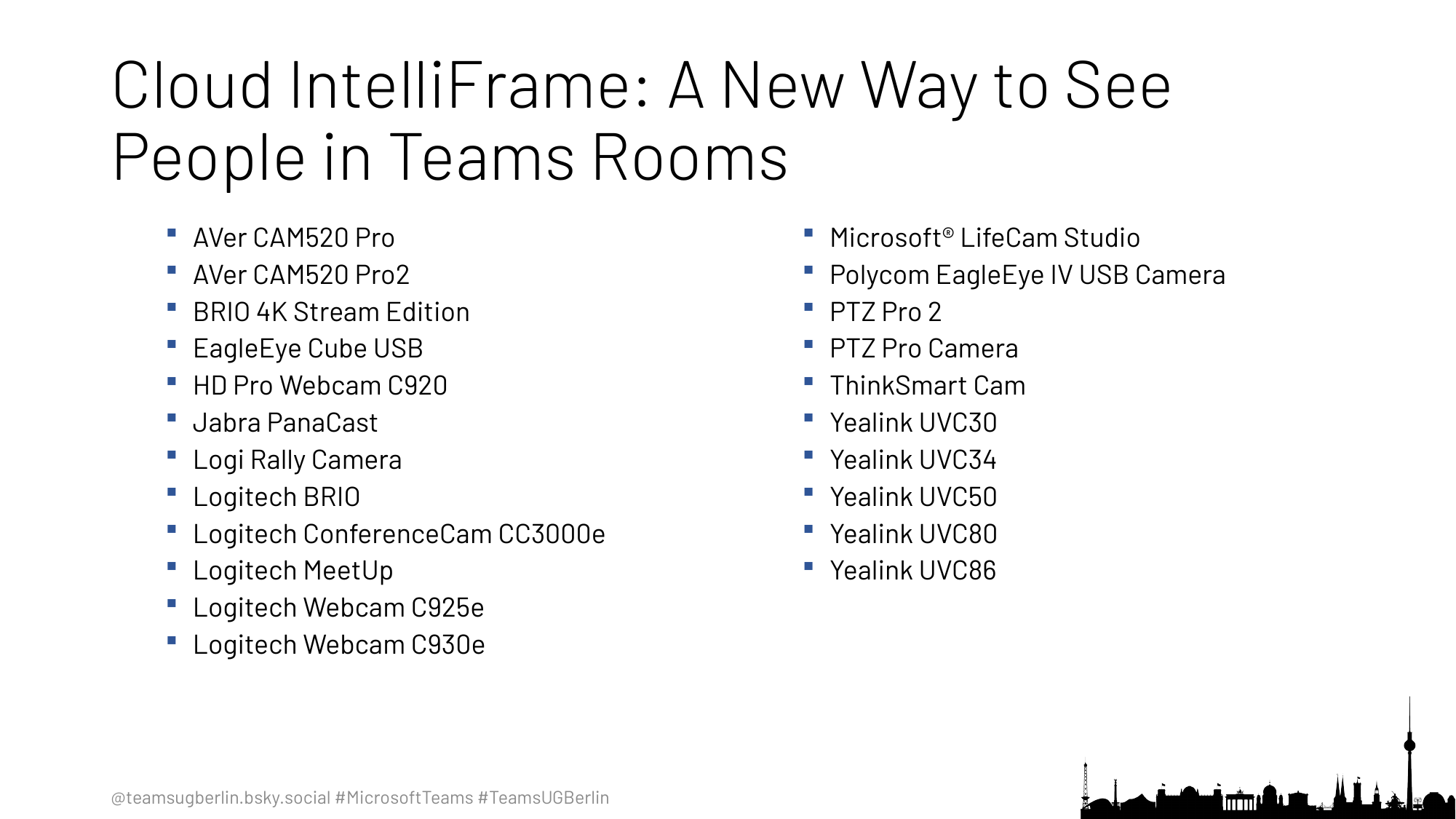

# Cloud IntelliFrame: A New Way to See People in Teams Rooms
AVer CAM520 Pro
AVer CAM520 Pro2
BRIO 4K Stream Edition
EagleEye Cube USB
HD Pro Webcam C920
Jabra PanaCast
Logi Rally Camera
Logitech BRIO
Logitech ConferenceCam CC3000e
Logitech MeetUp
Logitech Webcam C925e
Logitech Webcam C930e
Microsoft® LifeCam Studio
Polycom EagleEye IV USB Camera
PTZ Pro 2
PTZ Pro Camera
ThinkSmart Cam
Yealink UVC30
Yealink UVC34
Yealink UVC50
Yealink UVC80
Yealink UVC86